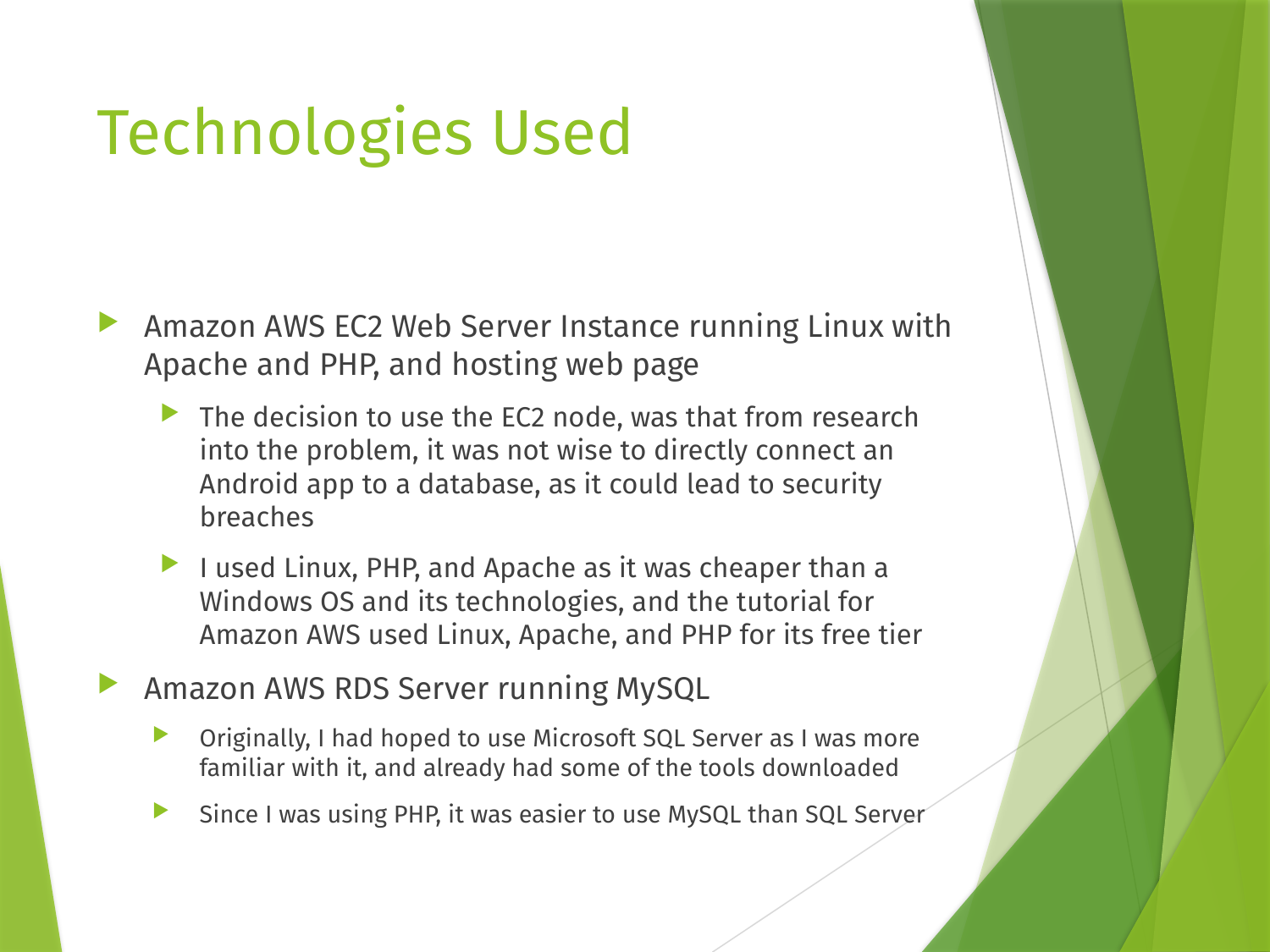

# Technologies Used
Amazon AWS EC2 Web Server Instance running Linux with Apache and PHP, and hosting web page
The decision to use the EC2 node, was that from research into the problem, it was not wise to directly connect an Android app to a database, as it could lead to security breaches
I used Linux, PHP, and Apache as it was cheaper than a Windows OS and its technologies, and the tutorial for Amazon AWS used Linux, Apache, and PHP for its free tier
Amazon AWS RDS Server running MySQL
Originally, I had hoped to use Microsoft SQL Server as I was more familiar with it, and already had some of the tools downloaded
Since I was using PHP, it was easier to use MySQL than SQL Server